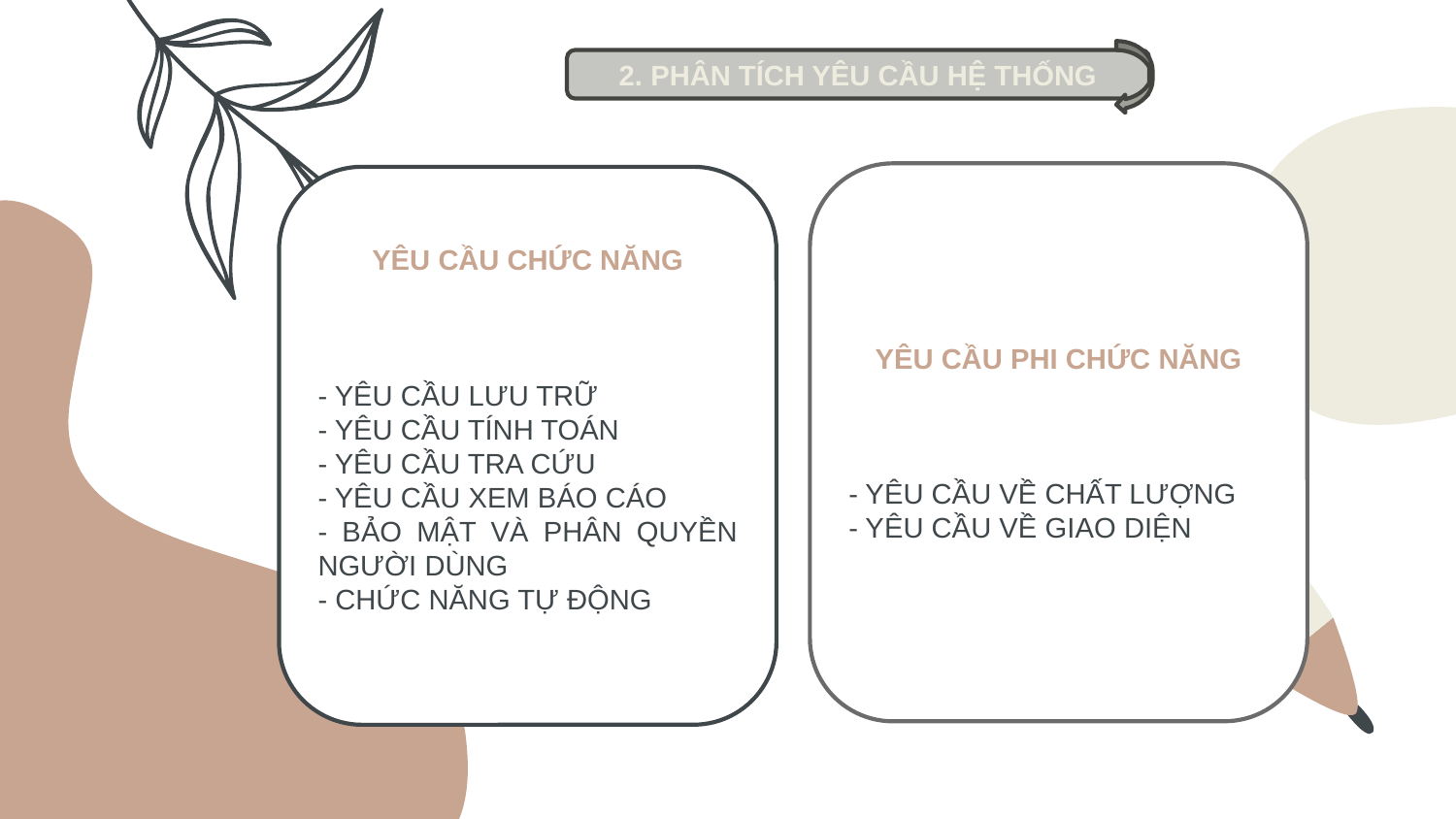

2. PHÂN TÍCH YÊU CẦU HỆ THỐNG
YÊU CẦU PHI CHỨC NĂNG

- YÊU CẦU VỀ CHẤT LƯỢNG
- YÊU CẦU VỀ GIAO DIỆN
YÊU CẦU CHỨC NĂNG

- YÊU CẦU LƯU TRỮ
- YÊU CẦU TÍNH TOÁN
- YÊU CẦU TRA CỨU
- YÊU CẦU XEM BÁO CÁO
- BẢO MẬT VÀ PHÂN QUYỀN NGƯỜI DÙNG
- CHỨC NĂNG TỰ ĐỘNG